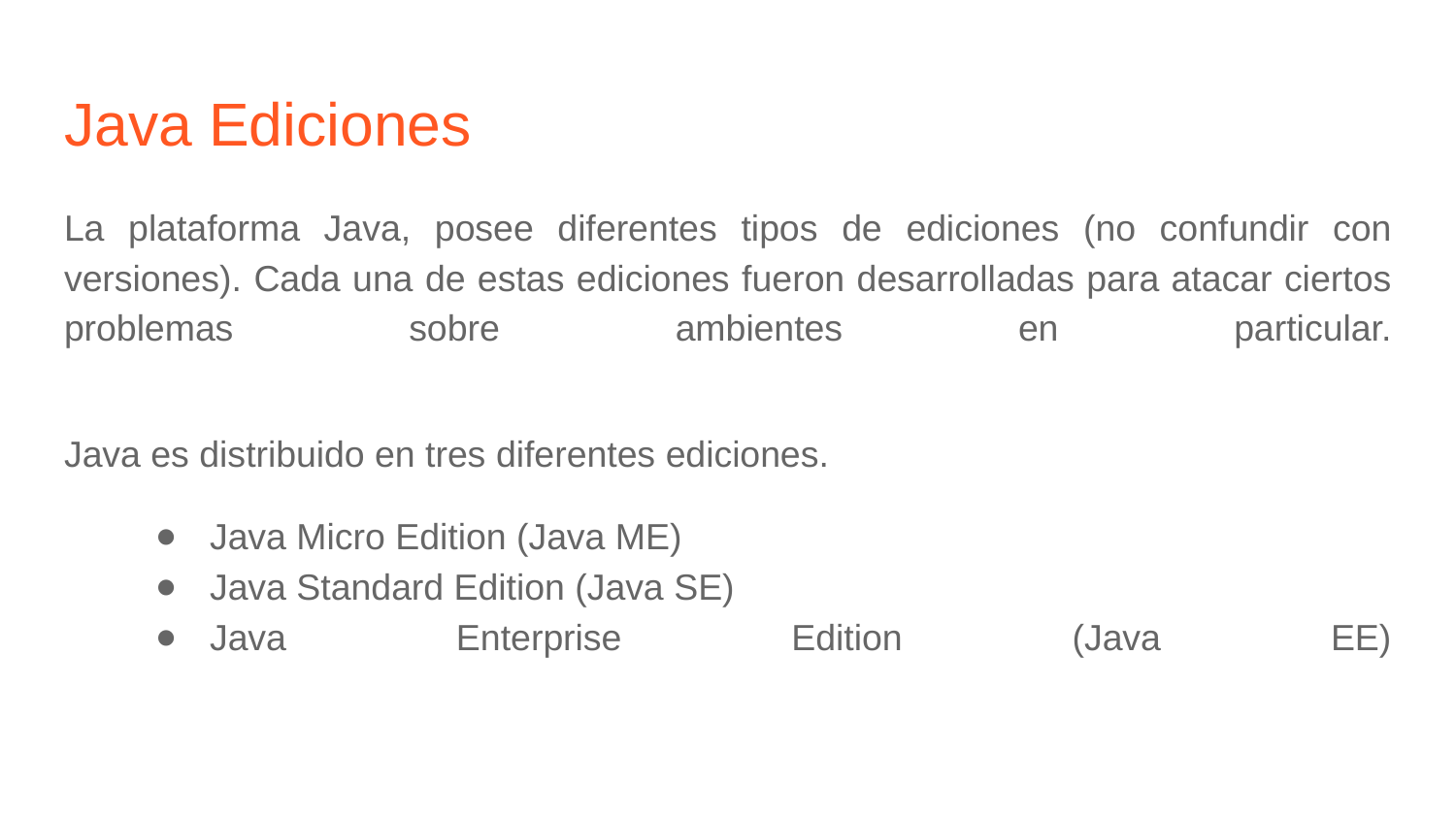

# Java Ediciones
La plataforma Java, posee diferentes tipos de ediciones (no confundir con versiones). Cada una de estas ediciones fueron desarrolladas para atacar ciertos problemas sobre ambientes en particular.
Java es distribuido en tres diferentes ediciones.
Java Micro Edition (Java ME)
Java Standard Edition (Java SE)
Java Enterprise Edition (Java EE)